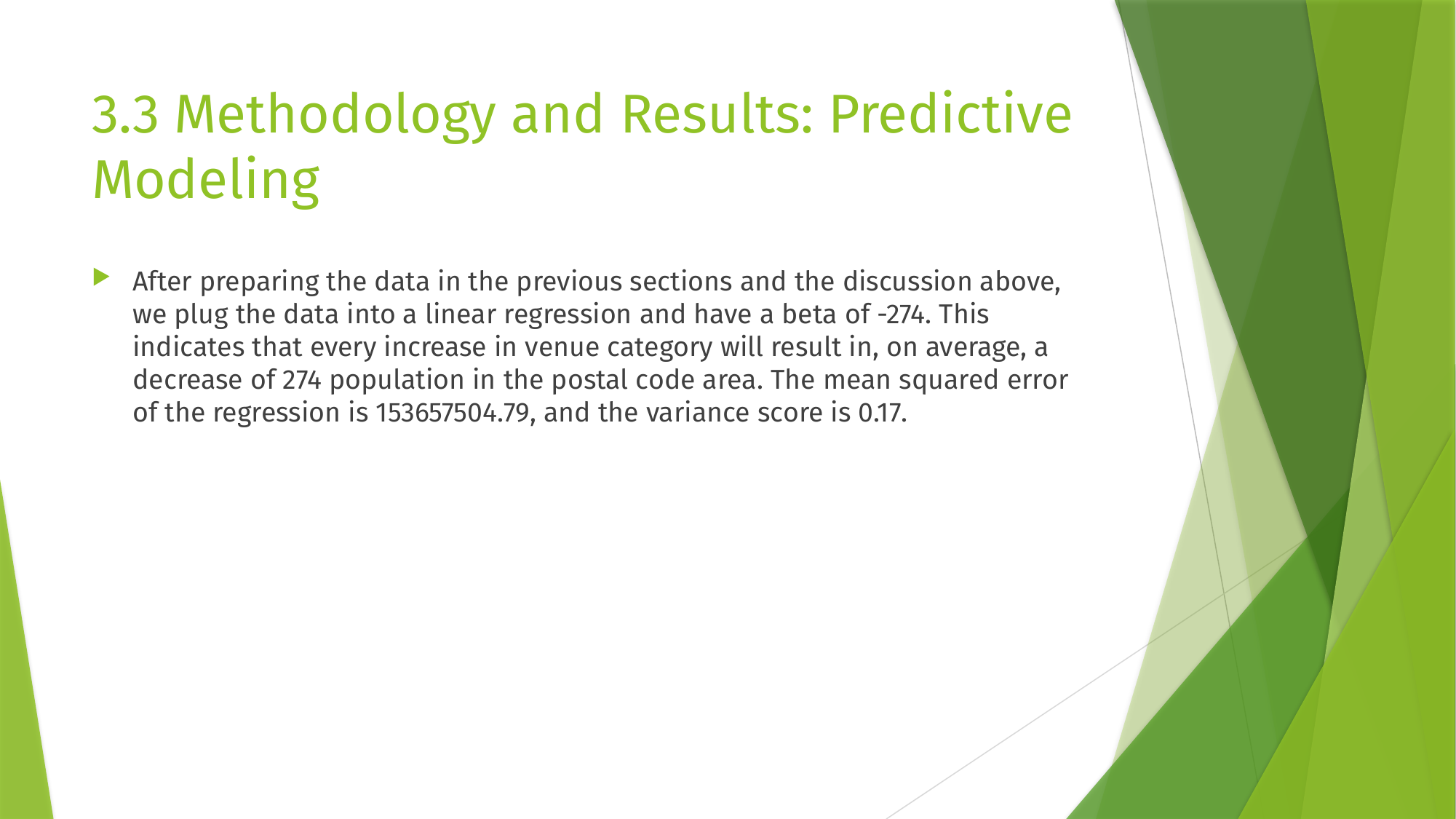

# 3.3 Methodology and Results: Predictive Modeling
After preparing the data in the previous sections and the discussion above, we plug the data into a linear regression and have a beta of -274. This indicates that every increase in venue category will result in, on average, a decrease of 274 population in the postal code area. The mean squared error of the regression is 153657504.79, and the variance score is 0.17.